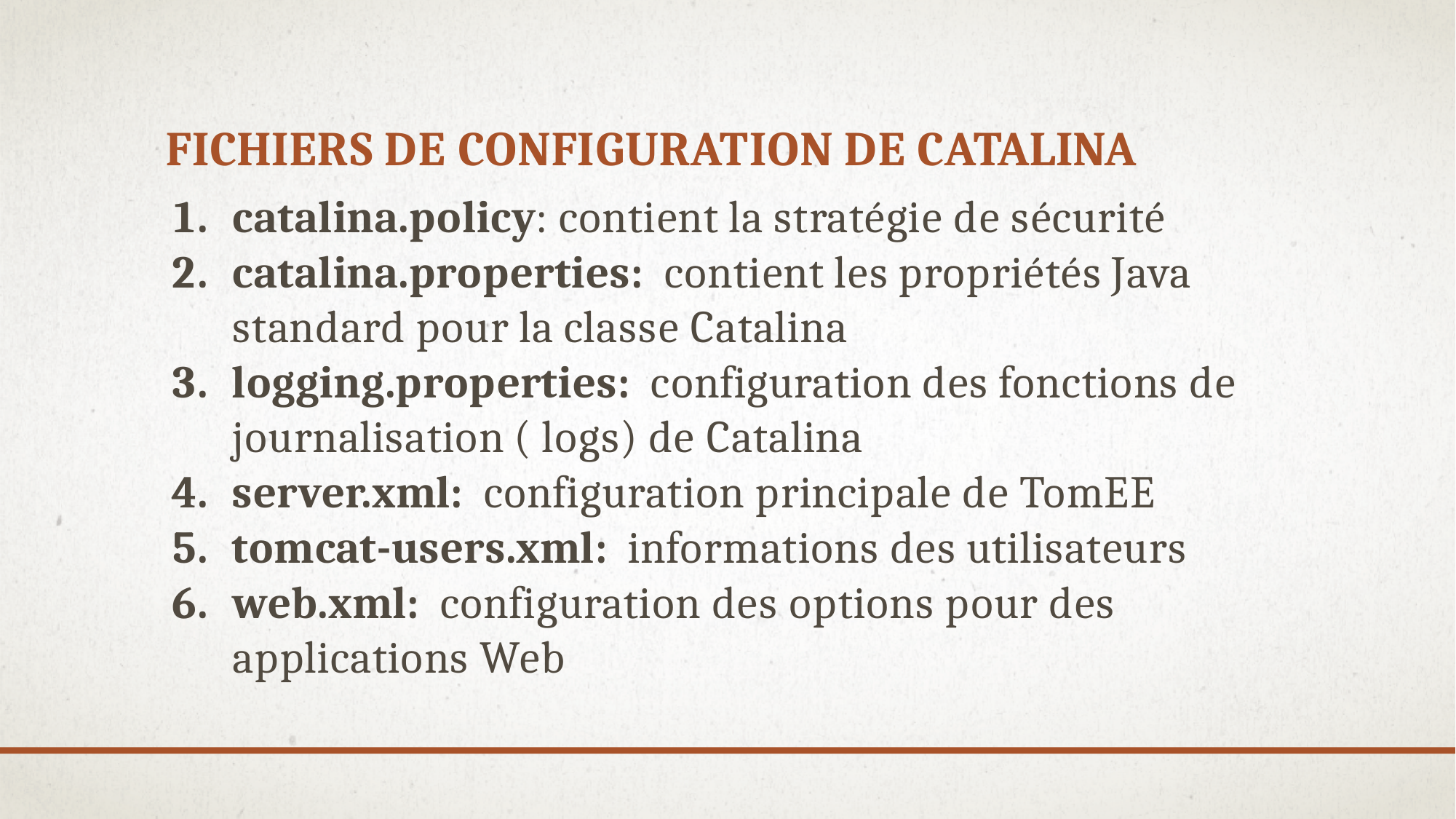

# Fichiers de configuration de catalina
catalina.policy: contient la stratégie de sécurité
catalina.properties:  contient les propriétés Java standard pour la classe Catalina
logging.properties:  configuration des fonctions de journalisation ( logs) de Catalina
server.xml:  configuration principale de TomEE
tomcat-users.xml:  informations des utilisateurs
web.xml:  configuration des options pour des applications Web